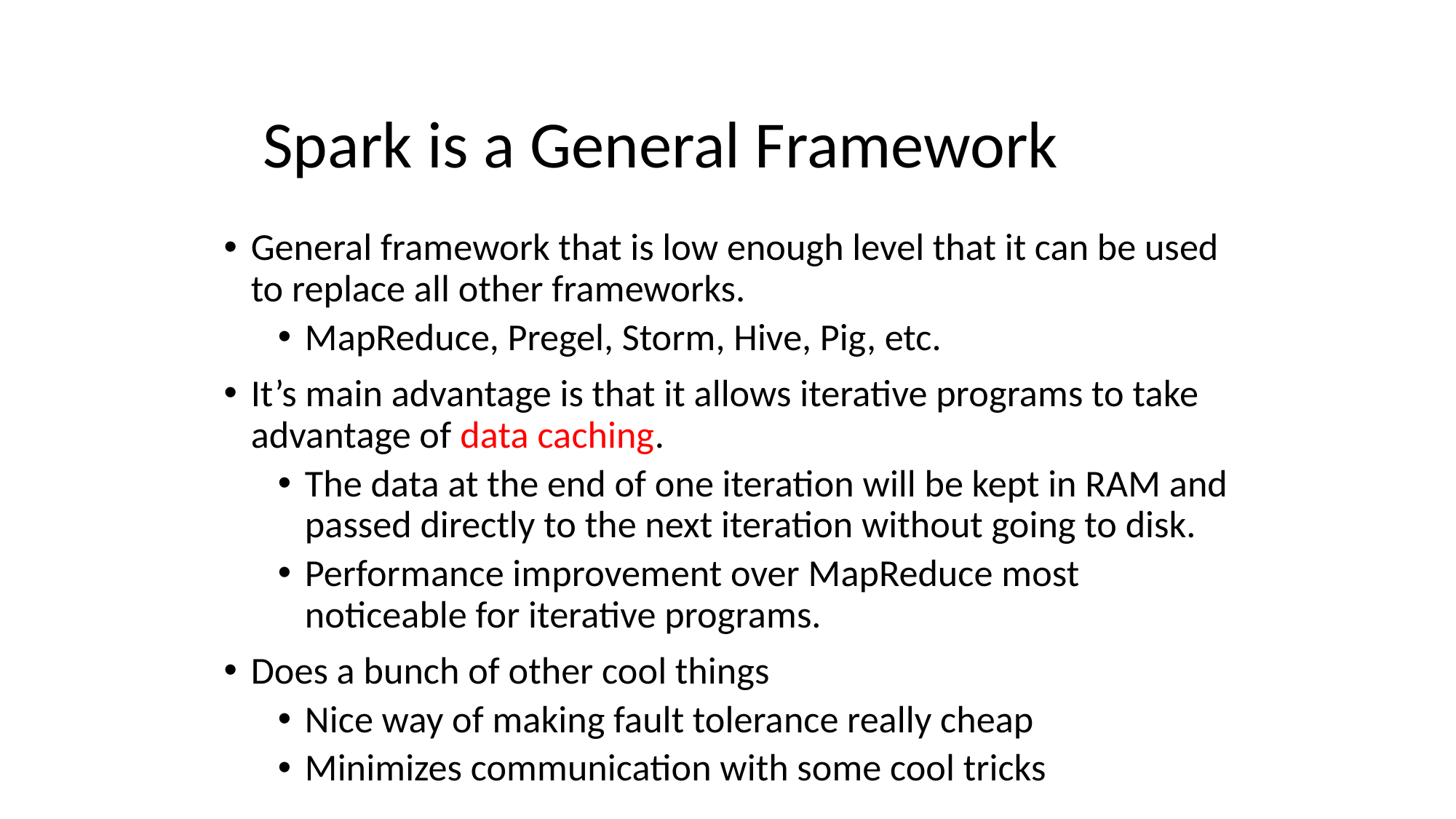

# Spark is a General Framework
General framework that is low enough level that it can be used to replace all other frameworks.
MapReduce, Pregel, Storm, Hive, Pig, etc.
It’s main advantage is that it allows iterative programs to take advantage of data caching.
The data at the end of one iteration will be kept in RAM and passed directly to the next iteration without going to disk.
Performance improvement over MapReduce most noticeable for iterative programs.
Does a bunch of other cool things
Nice way of making fault tolerance really cheap
Minimizes communication with some cool tricks